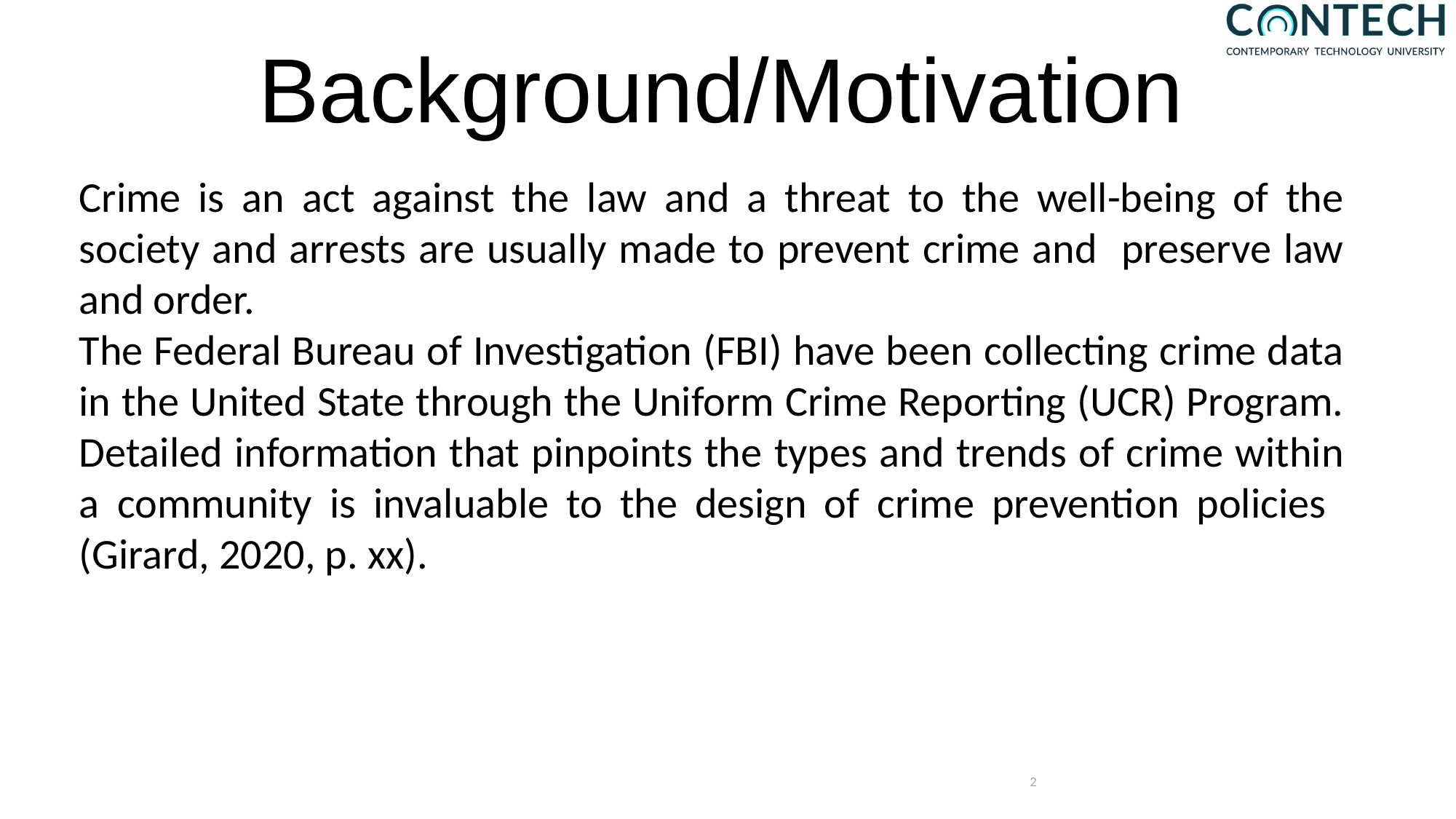

# Background/Motivation
Crime is an act against the law and a threat to the well-being of the society and arrests are usually made to prevent crime and  preserve law and order.
The Federal Bureau of Investigation (FBI) have been collecting crime data in the United State through the Uniform Crime Reporting (UCR) Program. Detailed information that pinpoints the types and trends of crime within a community is invaluable to the design of crime prevention policies  (Girard, 2020, p. xx).
2